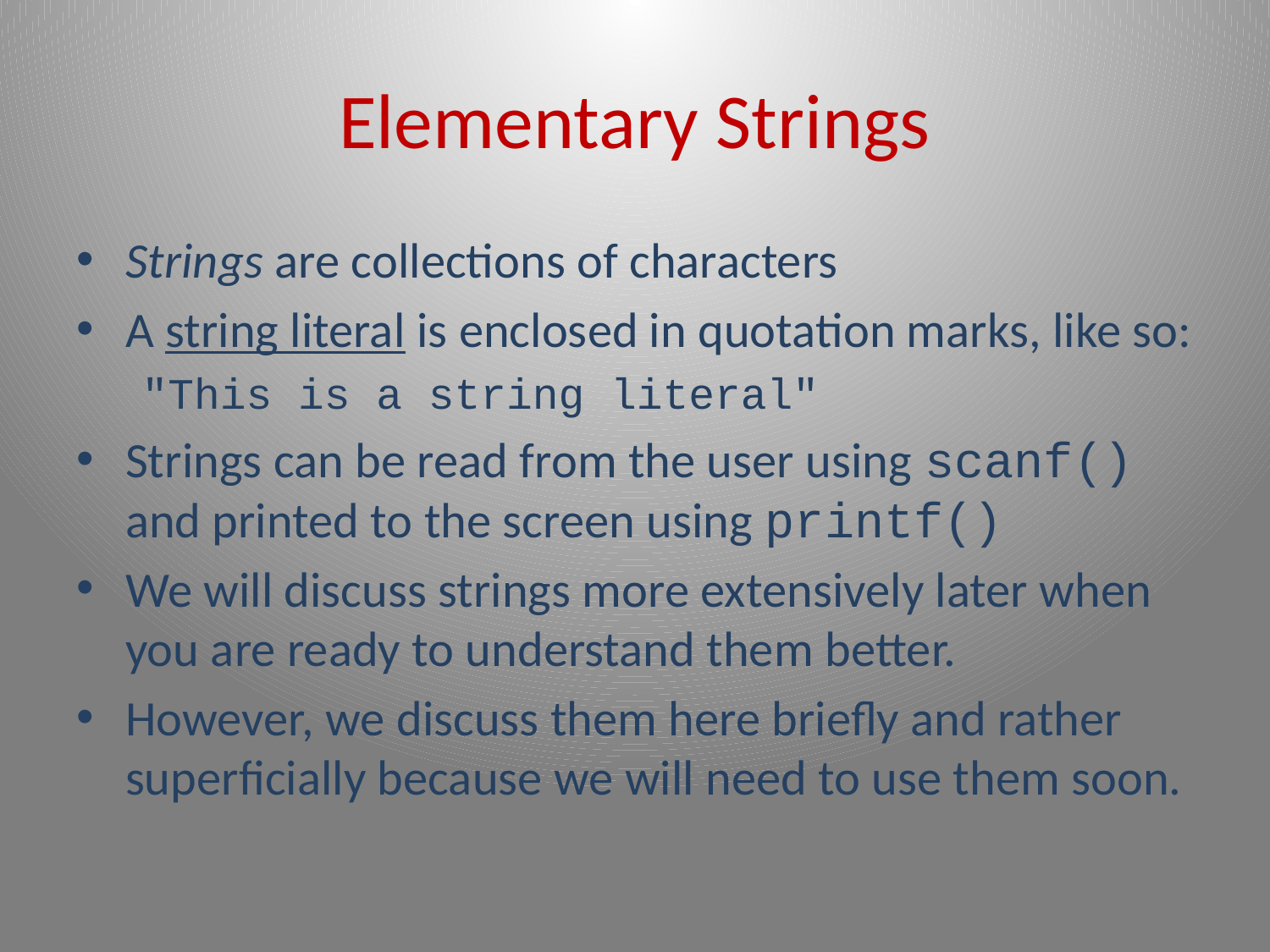

# Elementary Strings
Strings are collections of characters
A string literal is enclosed in quotation marks, like so:
"This is a string literal"
Strings can be read from the user using scanf() and printed to the screen using printf()
We will discuss strings more extensively later when you are ready to understand them better.
However, we discuss them here briefly and rather superficially because we will need to use them soon.